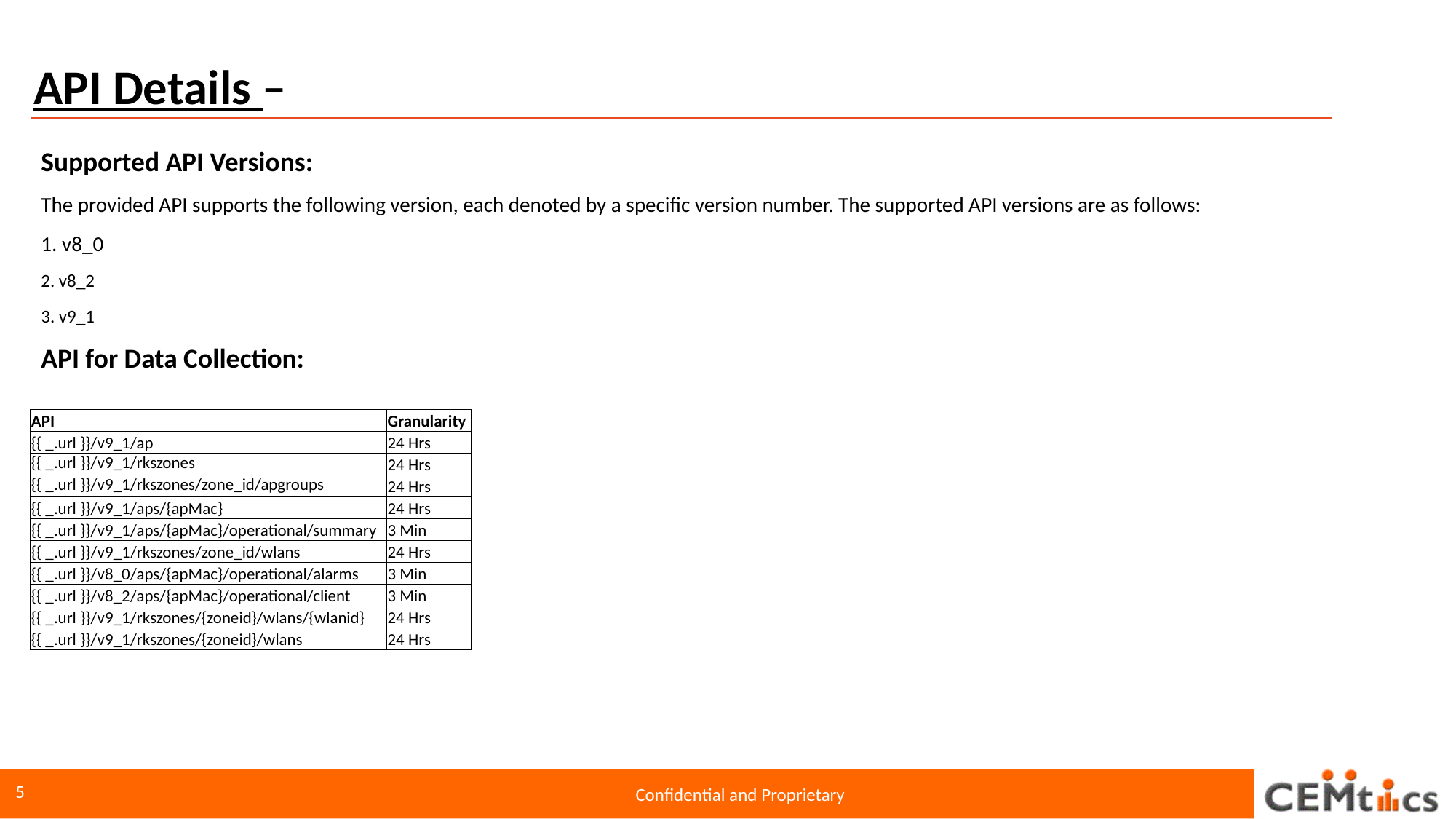

API Details –

Supported API Versions:
The provided API supports the following version, each denoted by a specific version number. The supported API versions are as follows:
1. v8_0
2. v8_2
3. v9_1
API for Data Collection:

| API | Granularity |
| --- | --- |
| {{ \_.url }}/v9\_1/ap | 24 Hrs |
| {{ \_.url }}/v9\_1/rkszones | 24 Hrs |
| {{ \_.url }}/v9\_1/rkszones/zone\_id/apgroups | 24 Hrs |
| {{ \_.url }}/v9\_1/aps/{apMac} | 24 Hrs |
| {{ \_.url }}/v9\_1/aps/{apMac}/operational/summary | 3 Min |
| {{ \_.url }}/v9\_1/rkszones/zone\_id/wlans | 24 Hrs |
| {{ \_.url }}/v8\_0/aps/{apMac}/operational/alarms | 3 Min |
| {{ \_.url }}/v8\_2/aps/{apMac}/operational/client | 3 Min |
| {{ \_.url }}/v9\_1/rkszones/{zoneid}/wlans/{wlanid} | 24 Hrs |
| {{ \_.url }}/v9\_1/rkszones/{zoneid}/wlans | 24 Hrs |
5
Confidential and Proprietary